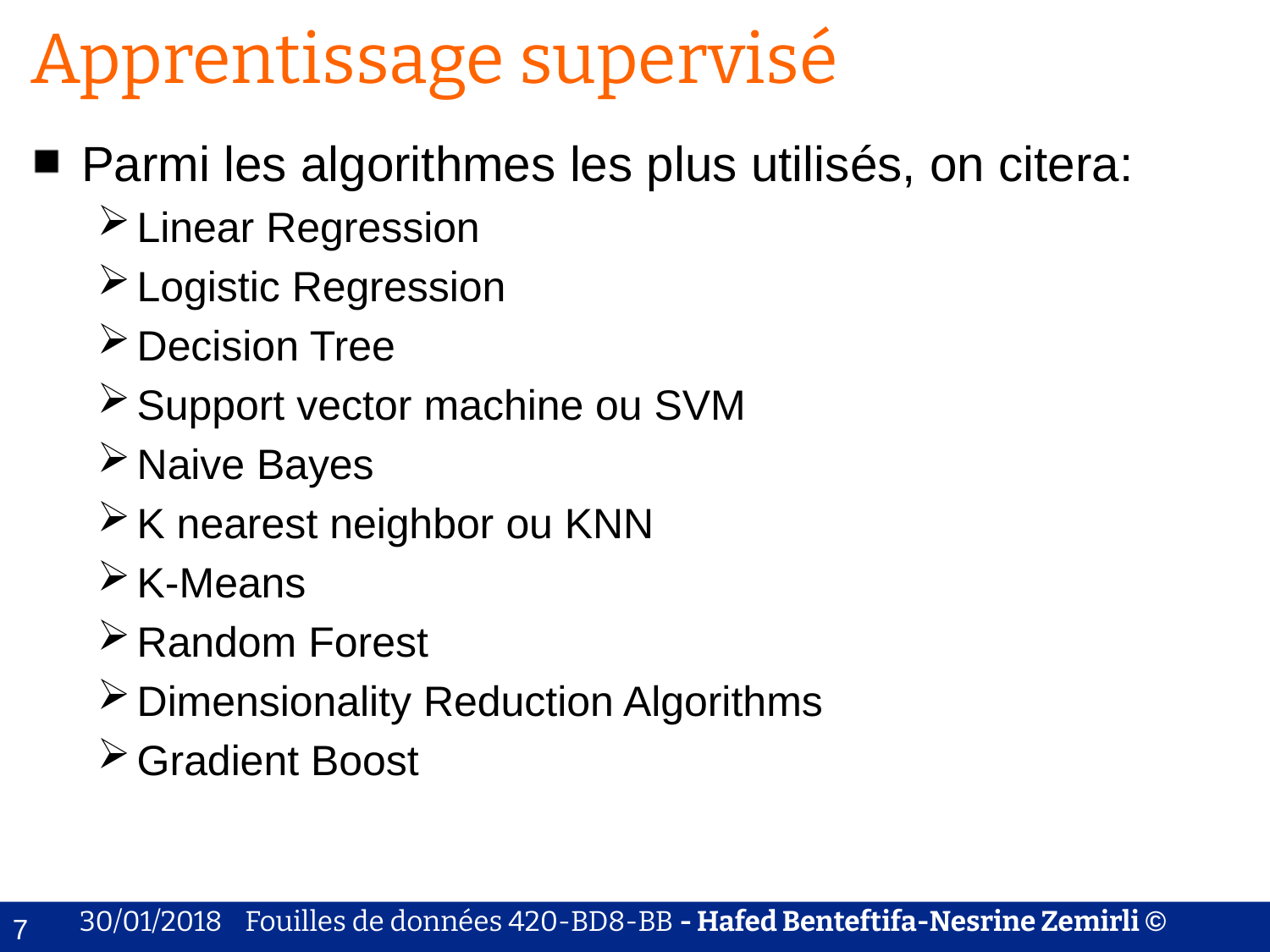

# Apprentissage supervisé
Parmi les algorithmes les plus utilisés, on citera:
Linear Regression
Logistic Regression
Decision Tree
Support vector machine ou SVM
Naive Bayes
K nearest neighbor ou KNN
K-Means
Random Forest
Dimensionality Reduction Algorithms
Gradient Boost